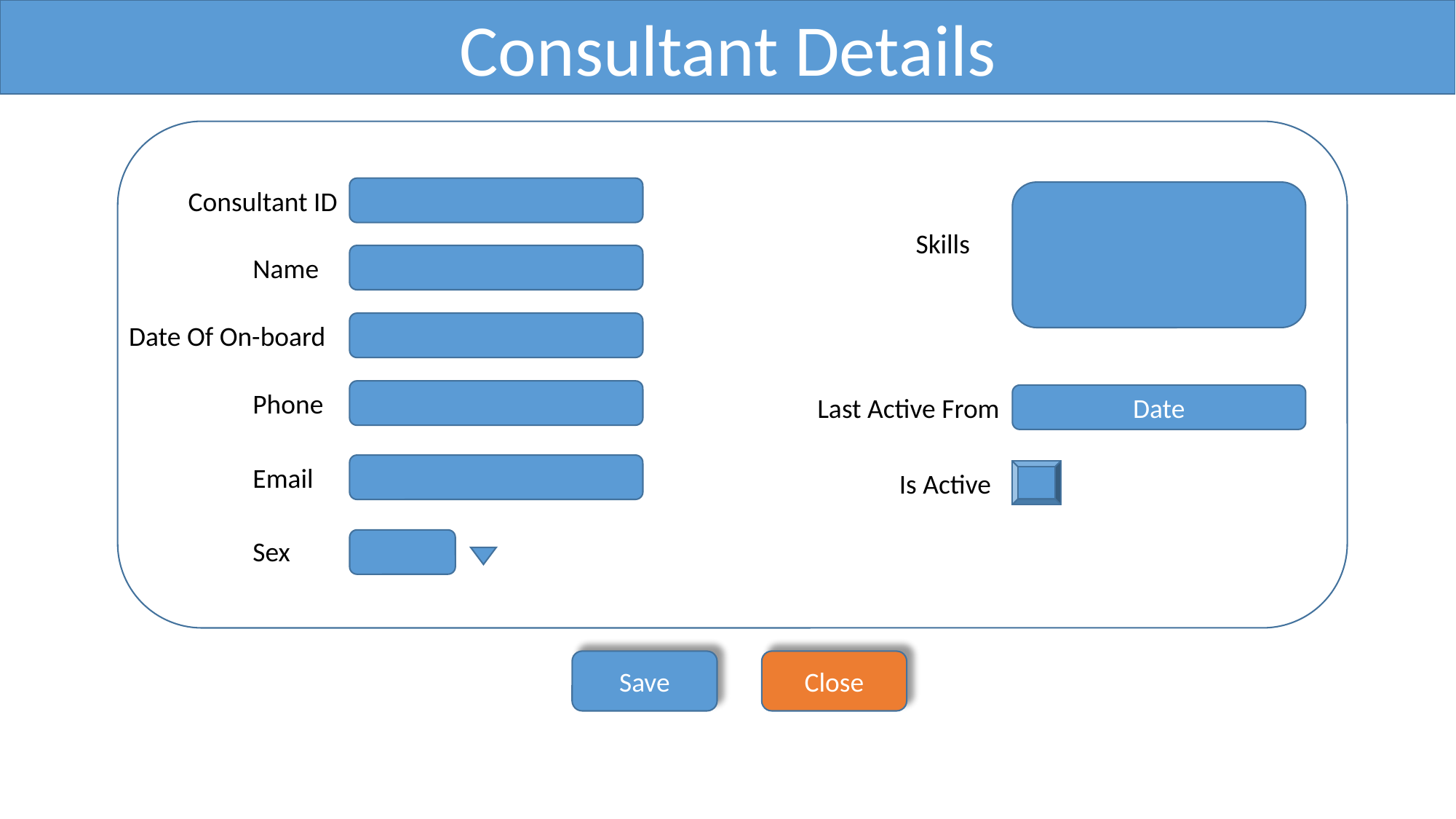

Consultant Details

Consultant ID

Skills

Name

  Date Of On-board

Phone
Date
Last Active From

Email
Is Active

Sex

Save
Close